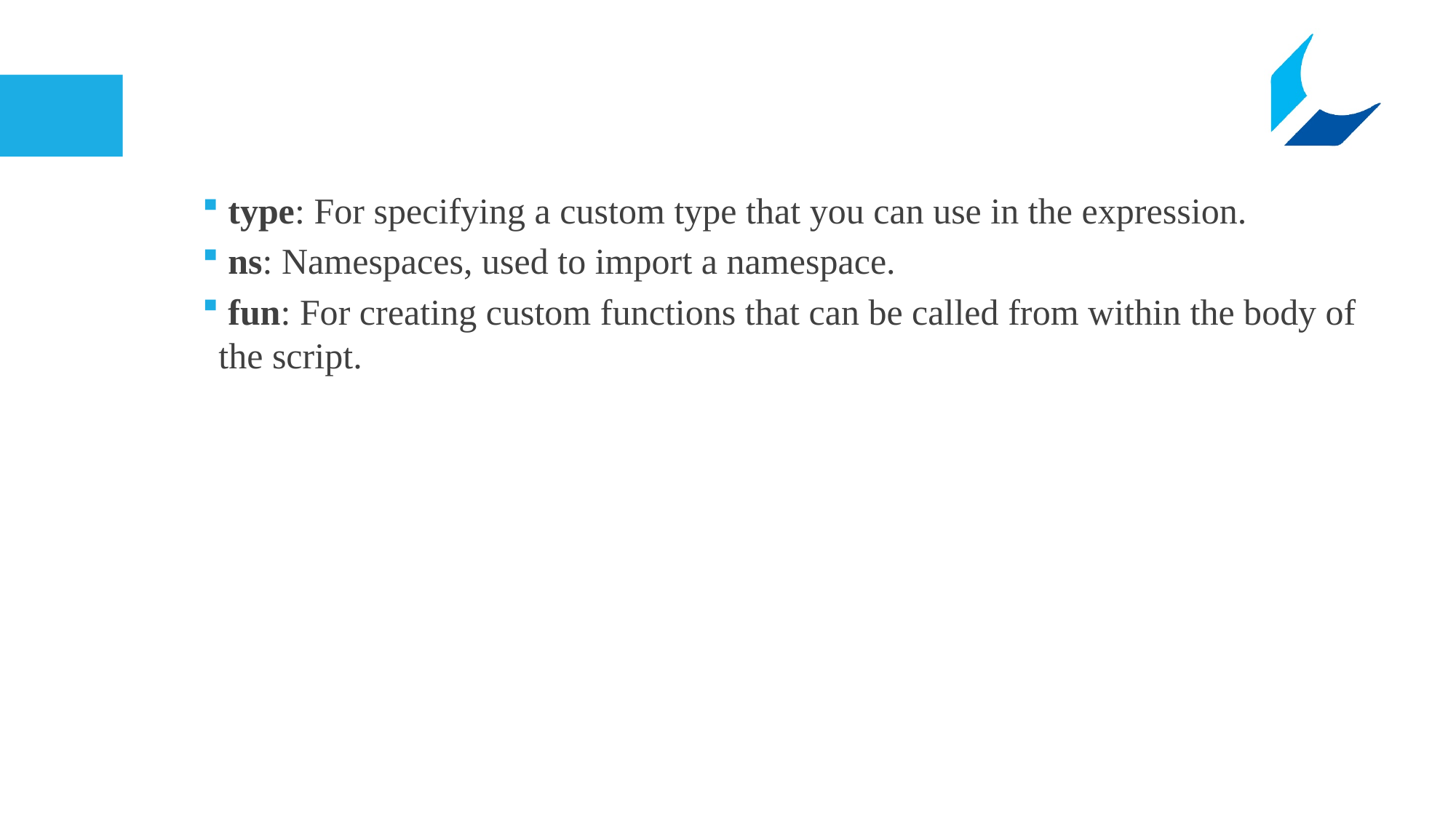

type: For specifying a custom type that you can use in the expression.
 ns: Namespaces, used to import a namespace.
 fun: For creating custom functions that can be called from within the body of the script.